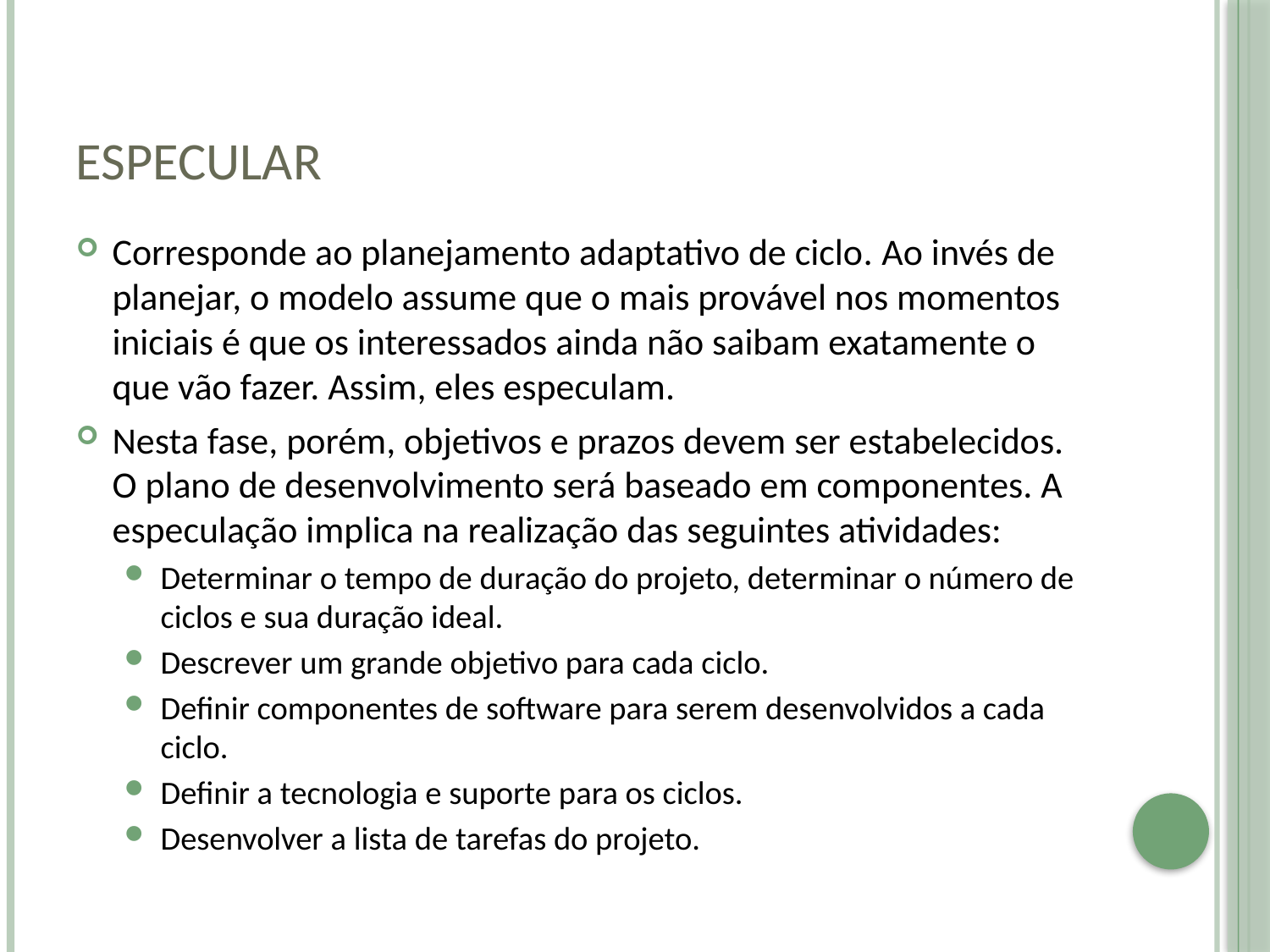

# Especular
Corresponde ao planejamento adaptativo de ciclo. Ao invés de planejar, o modelo assume que o mais provável nos momentos iniciais é que os interessados ainda não saibam exatamente o que vão fazer. Assim, eles especulam.
Nesta fase, porém, objetivos e prazos devem ser estabelecidos. O plano de desenvolvimento será baseado em componentes. A especulação implica na realização das seguintes atividades:
Determinar o tempo de duração do projeto, determinar o número de ciclos e sua duração ideal.
Descrever um grande objetivo para cada ciclo.
Definir componentes de software para serem desenvolvidos a cada ciclo.
Definir a tecnologia e suporte para os ciclos.
Desenvolver a lista de tarefas do projeto.